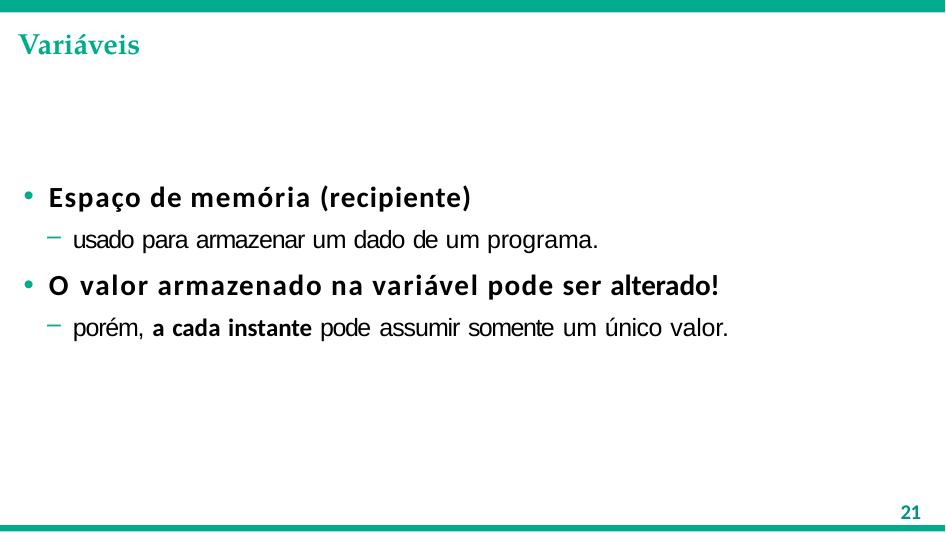

# Variáveis
Espaço de memória (recipiente)
usado para armazenar um dado de um programa.
O valor armazenado na variável pode ser alterado!
porém, a cada instante pode assumir somente um único valor.
21